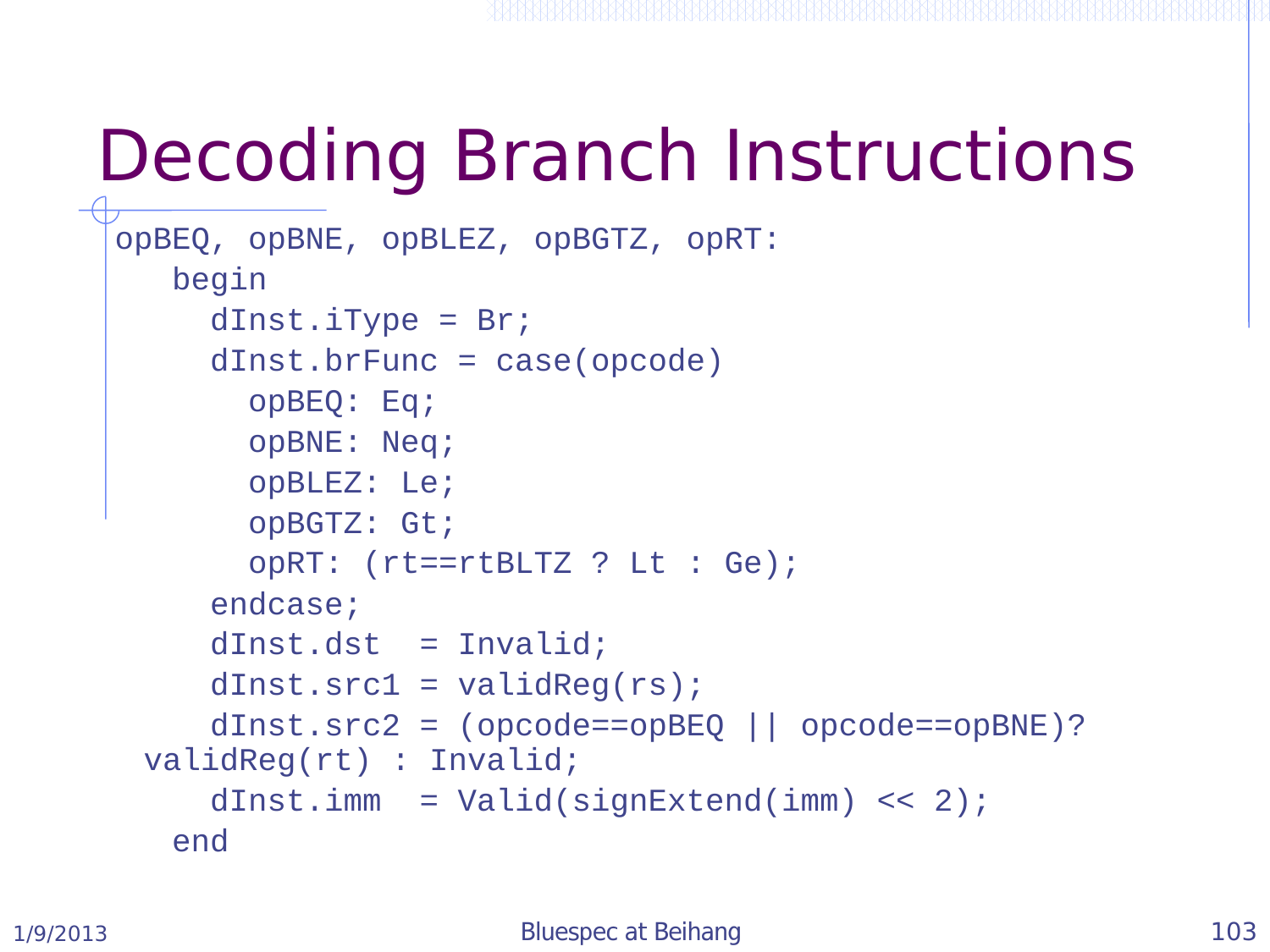

Decoding Branch Instructions

 opBEQ, opBNE, opBLEZ, opBGTZ, opRT:
    begin
      dInst.iType = Br;
      dInst.brFunc = case(opcode)
        opBEQ: Eq;
        opBNE: Neq;
        opBLEZ: Le;
        opBGTZ: Gt;
        opRT: (rt==rtBLTZ ? Lt : Ge);
      endcase;
      dInst.dst  = Invalid;
      dInst.src1 = validReg(rs);
      dInst.src2 = (opcode==opBEQ || opcode==opBNE)? validReg(rt) : Invalid;
      dInst.imm  = Valid(signExtend(imm) << 2);
    end
1/9/2013
Bluespec at Beihang
103